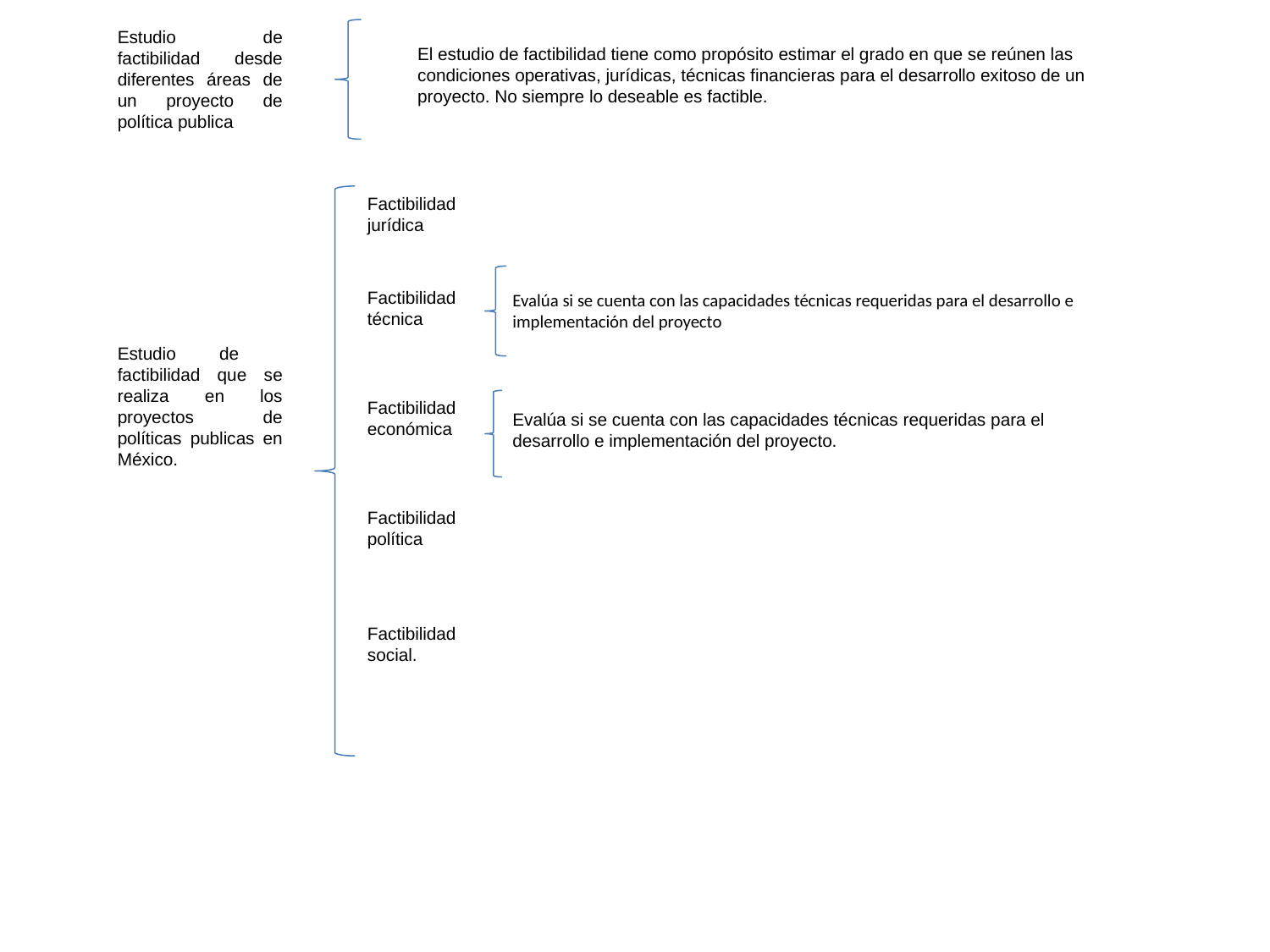

Estudio de factibilidad desde diferentes áreas de un proyecto de política publica

El estudio de factibilidad tiene como propósito estimar el grado en que se reúnen las condiciones operativas, jurídicas, técnicas financieras para el desarrollo exitoso de un proyecto. No siempre lo deseable es factible.

Factibilidad jurídica

Factibilidad  técnica
Evalúa si se cuenta con las capacidades técnicas requeridas para el desarrollo e implementación del proyecto
Estudio de  factibilidad que se realiza en los proyectos de políticas publicas en México.
Factibilidad  económica

Evalúa si se cuenta con las capacidades técnicas requeridas para el desarrollo e implementación del proyecto.
Factibilidad  política
Factibilidad  social.